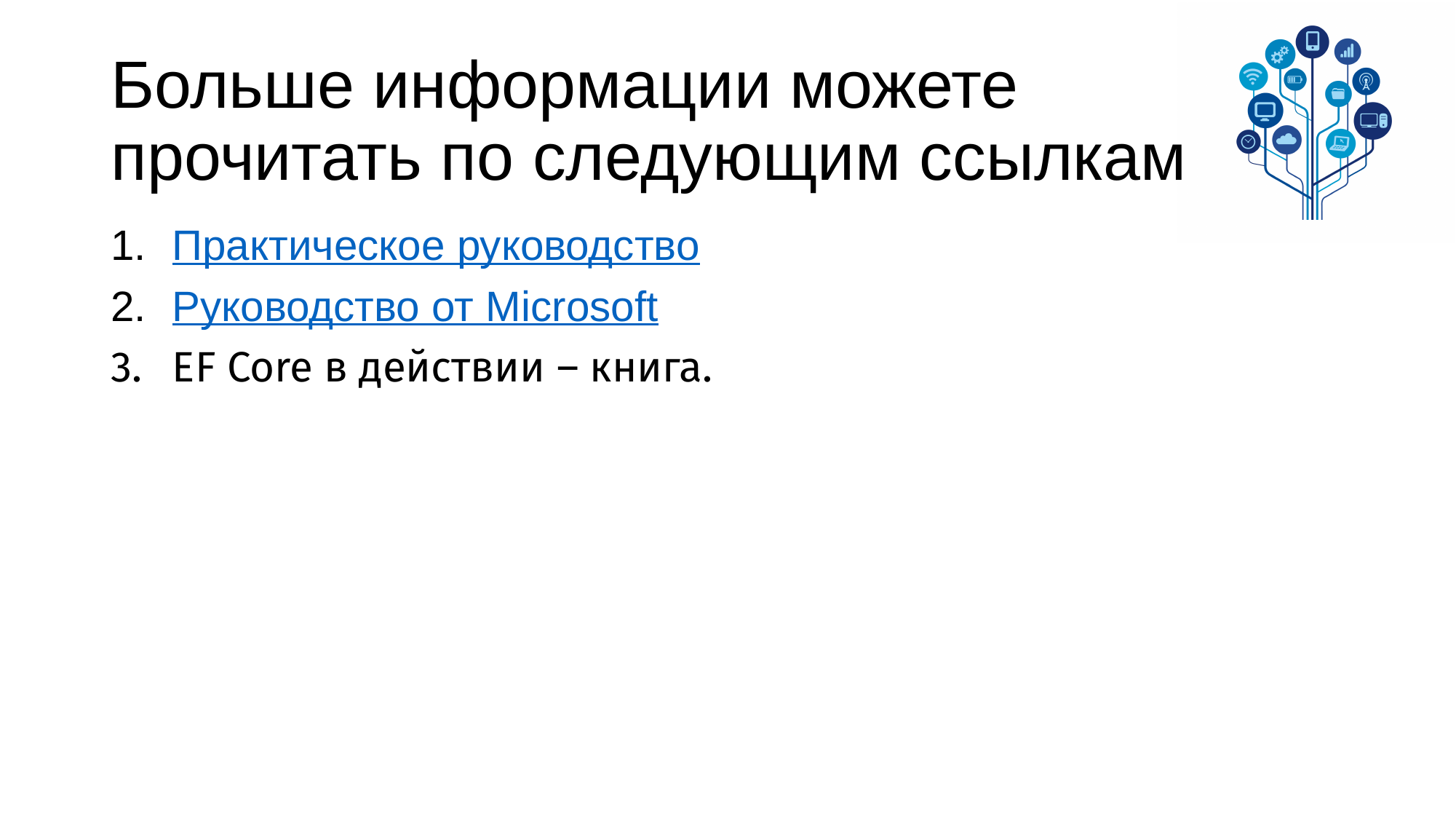

# Больше информации можете прочитать по следующим ссылкам
Практическое руководство
Руководство от Microsoft
EF Core в действии – книга.